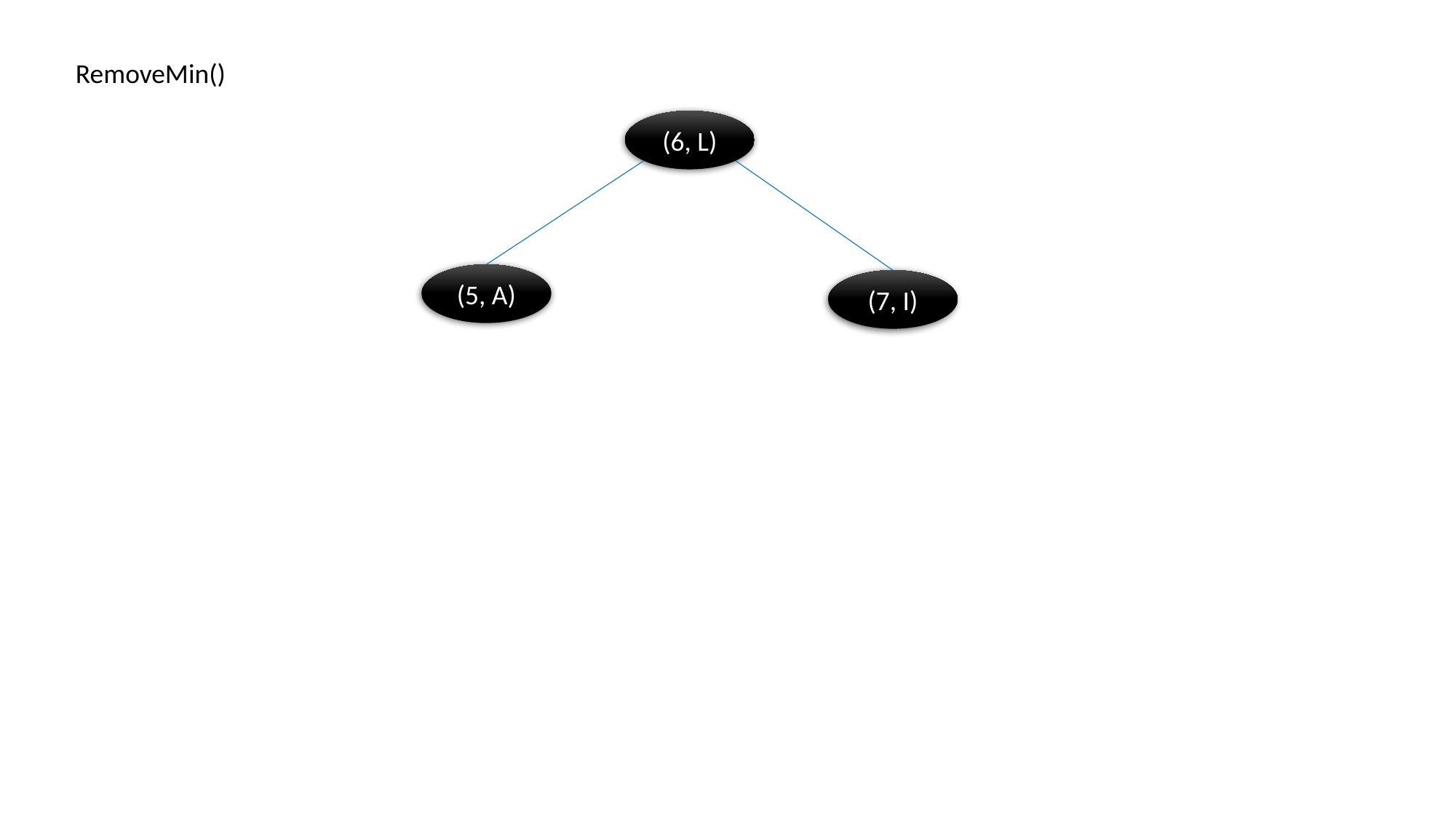

RemoveMin()
(6, L)
(5, A)
(7, I)